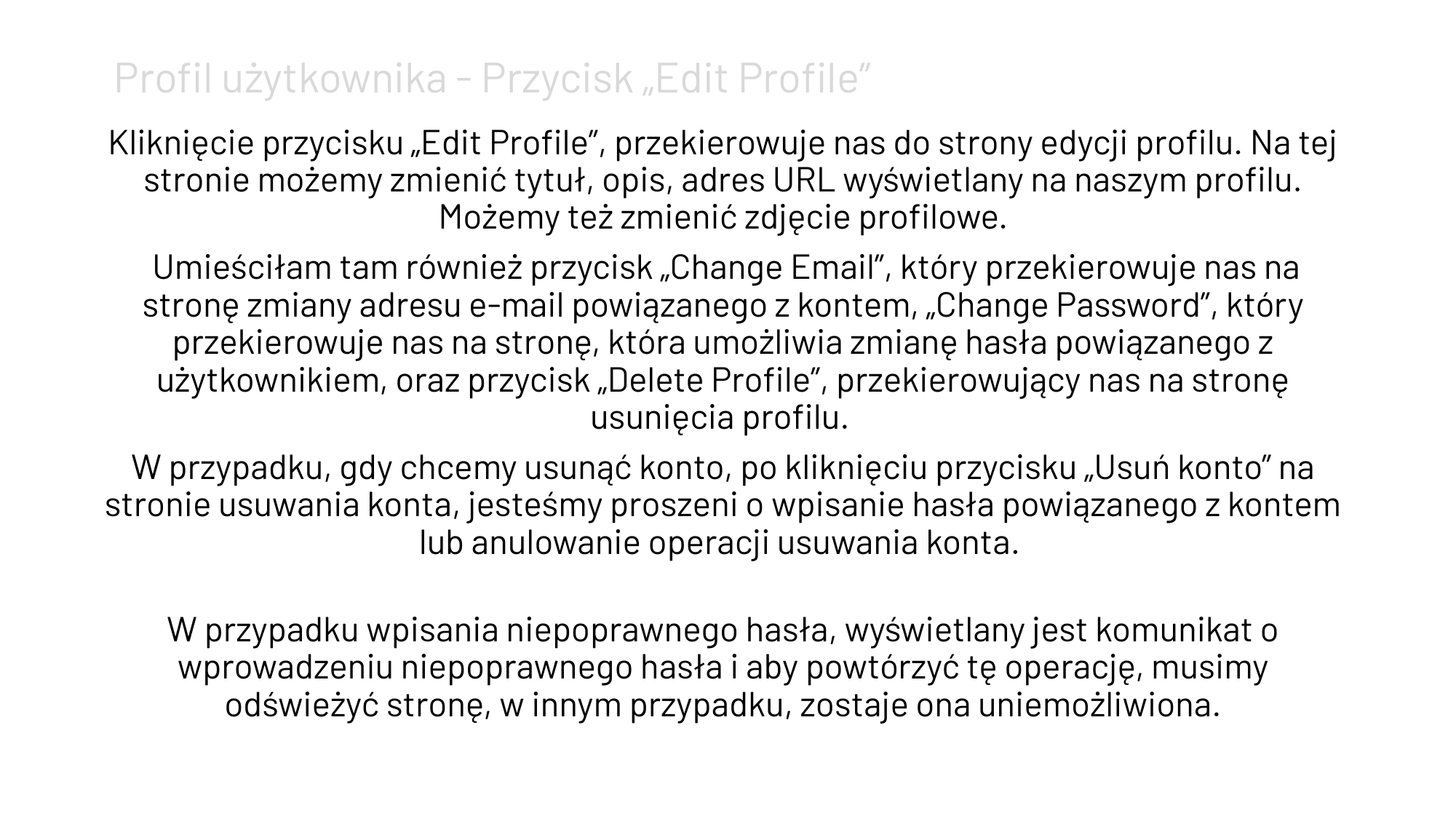

Profil użytkownika - Przycisk „Edit Profile”
Kliknięcie przycisku „Edit Profile”, przekierowuje nas do strony edycji profilu. Na tej stronie możemy zmienić tytuł, opis, adres URL wyświetlany na naszym profilu. Możemy też zmienić zdjęcie profilowe.
 Umieściłam tam również przycisk „Change Email”, który przekierowuje nas na stronę zmiany adresu e-mail powiązanego z kontem, „Change Password”, który przekierowuje nas na stronę, która umożliwia zmianę hasła powiązanego z użytkownikiem, oraz przycisk „Delete Profile”, przekierowujący nas na stronę usunięcia profilu.
W przypadku, gdy chcemy usunąć konto, po kliknięciu przycisku „Usuń konto” na stronie usuwania konta, jesteśmy proszeni o wpisanie hasła powiązanego z kontem lub anulowanie operacji usuwania konta.
W przypadku wpisania niepoprawnego hasła, wyświetlany jest komunikat o wprowadzeniu niepoprawnego hasła i aby powtórzyć tę operację, musimy odświeżyć stronę, w innym przypadku, zostaje ona uniemożliwiona.